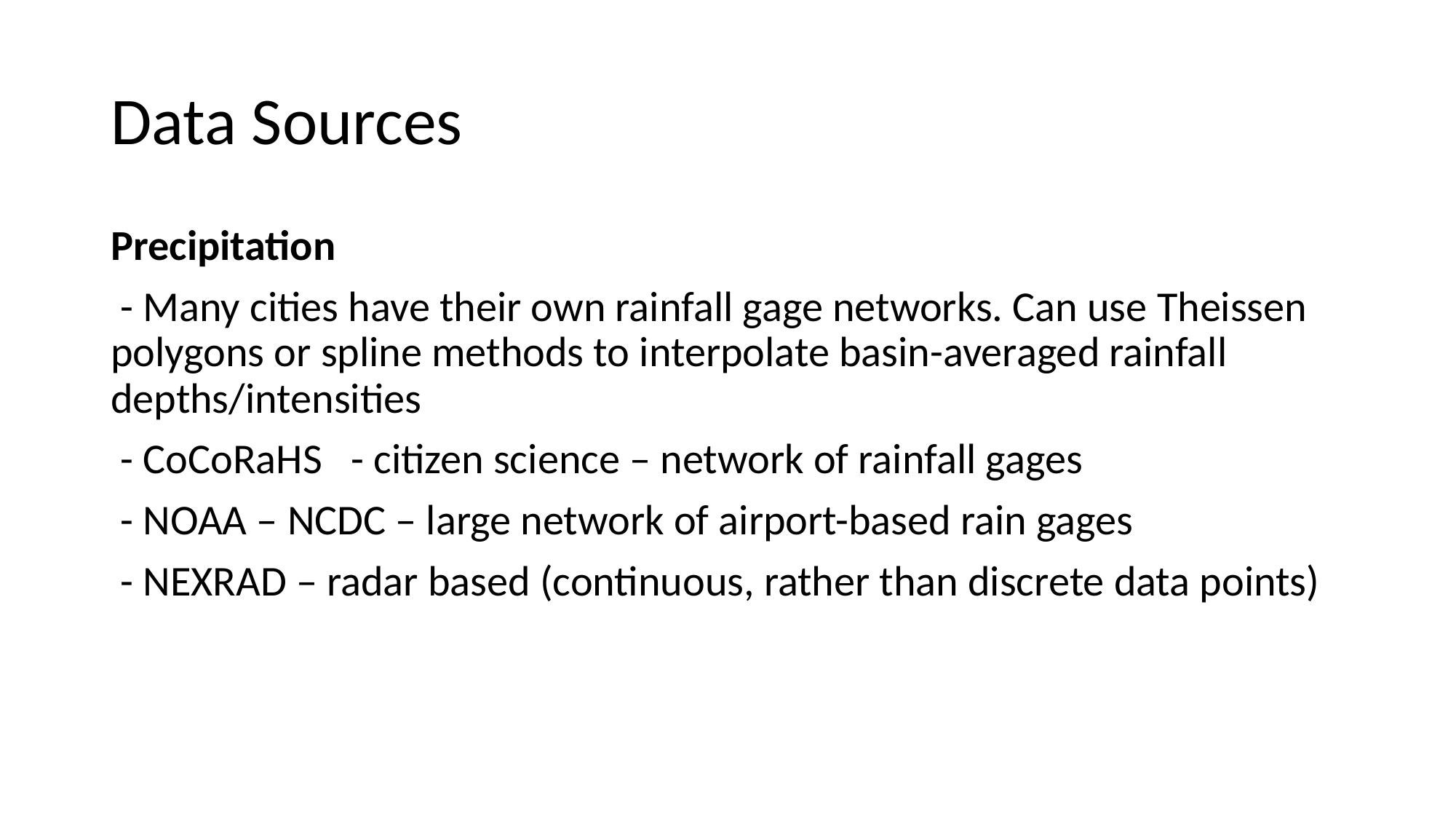

# Data Sources
Precipitation
 - Many cities have their own rainfall gage networks. Can use Theissen polygons or spline methods to interpolate basin-averaged rainfall depths/intensities
 - CoCoRaHS   - citizen science – network of rainfall gages
 - NOAA – NCDC – large network of airport-based rain gages
 - NEXRAD – radar based (continuous, rather than discrete data points)